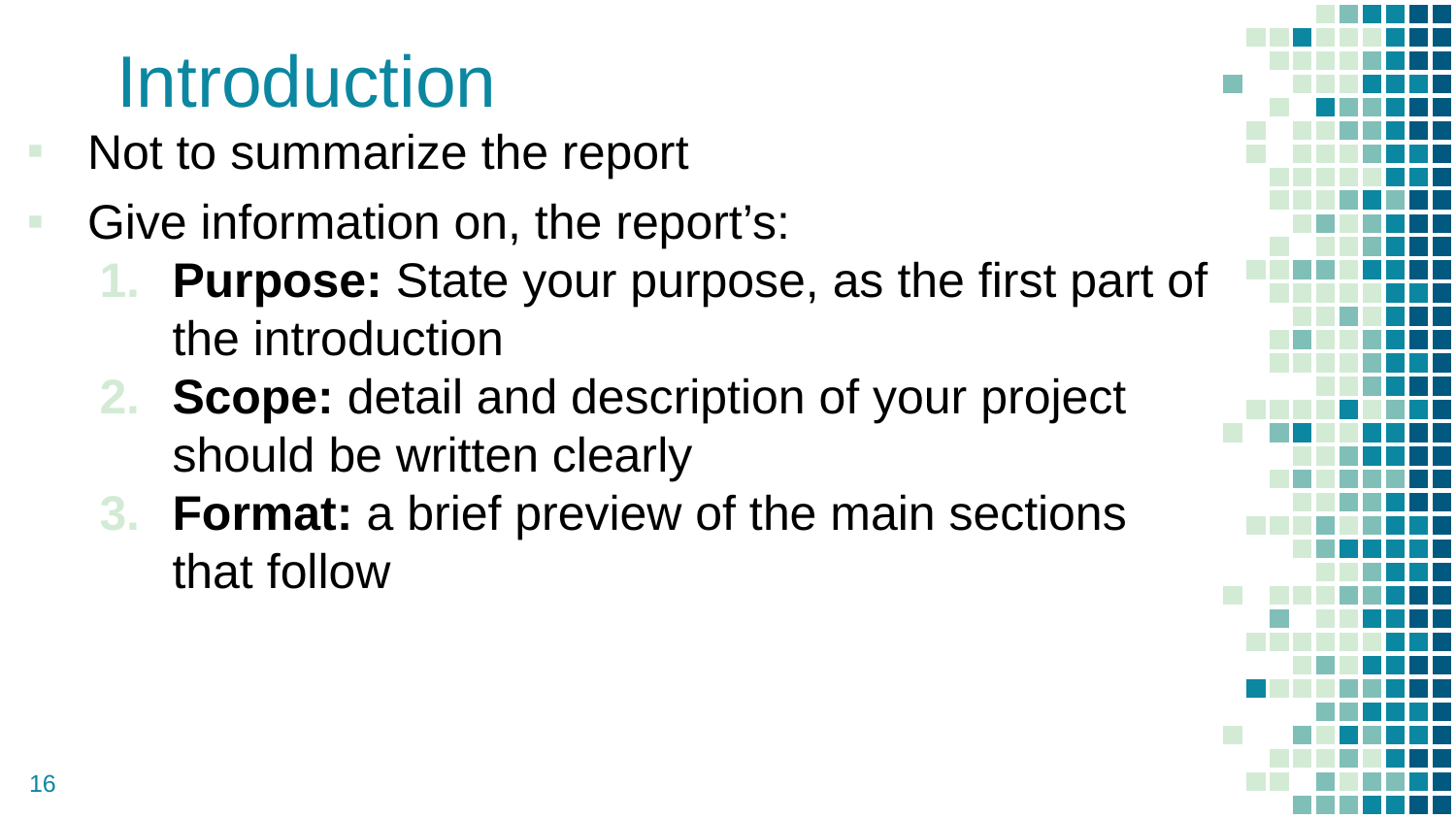

# Introduction
Not to summarize the report
Give information on, the report’s:
Purpose: State your purpose, as the first part of the introduction
Scope: detail and description of your project should be written clearly
Format: a brief preview of the main sections that follow

16